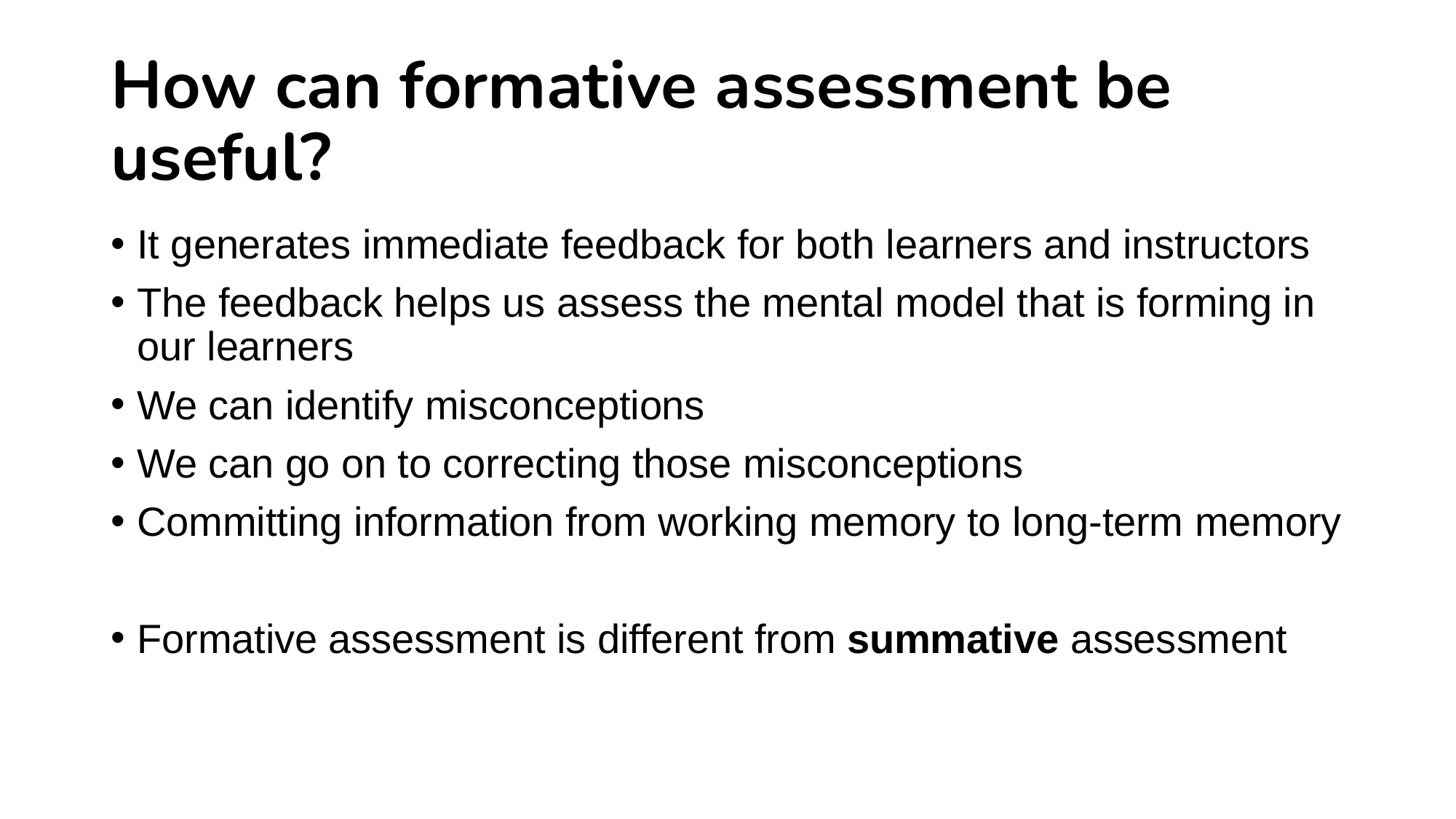

# How can formative assessment be useful?
It generates immediate feedback for both learners and instructors
The feedback helps us assess the mental model that is forming in our learners
We can identify misconceptions
We can go on to correcting those misconceptions
Committing information from working memory to long-term memory

Formative assessment is different from summative assessment